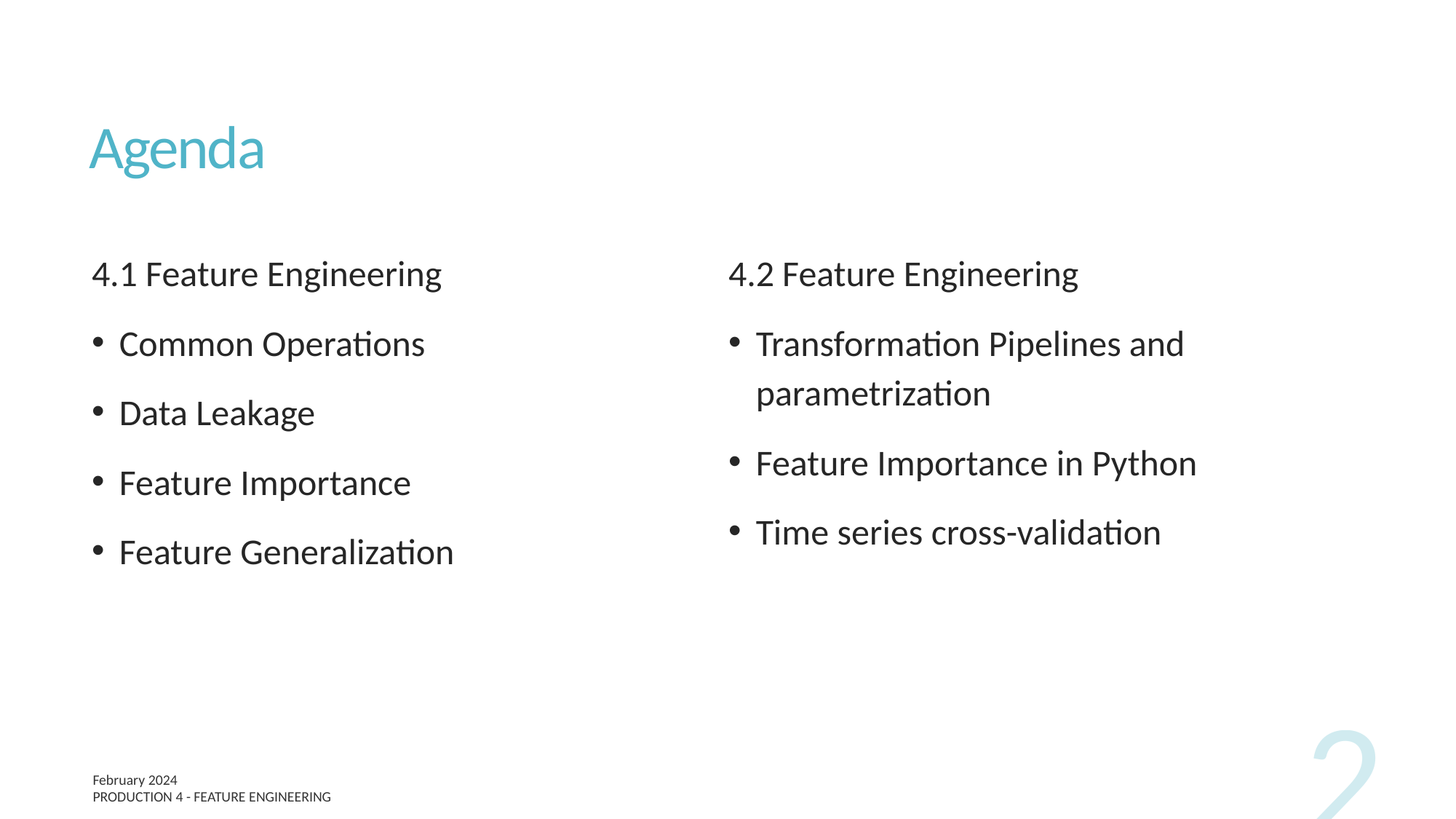

# Agenda
4.1 Feature Engineering
Common Operations
Data Leakage
Feature Importance
Feature Generalization
4.2 Feature Engineering
Transformation Pipelines and parametrization
Feature Importance in Python
Time series cross-validation
2
February 2024
Production 4 - Feature Engineering